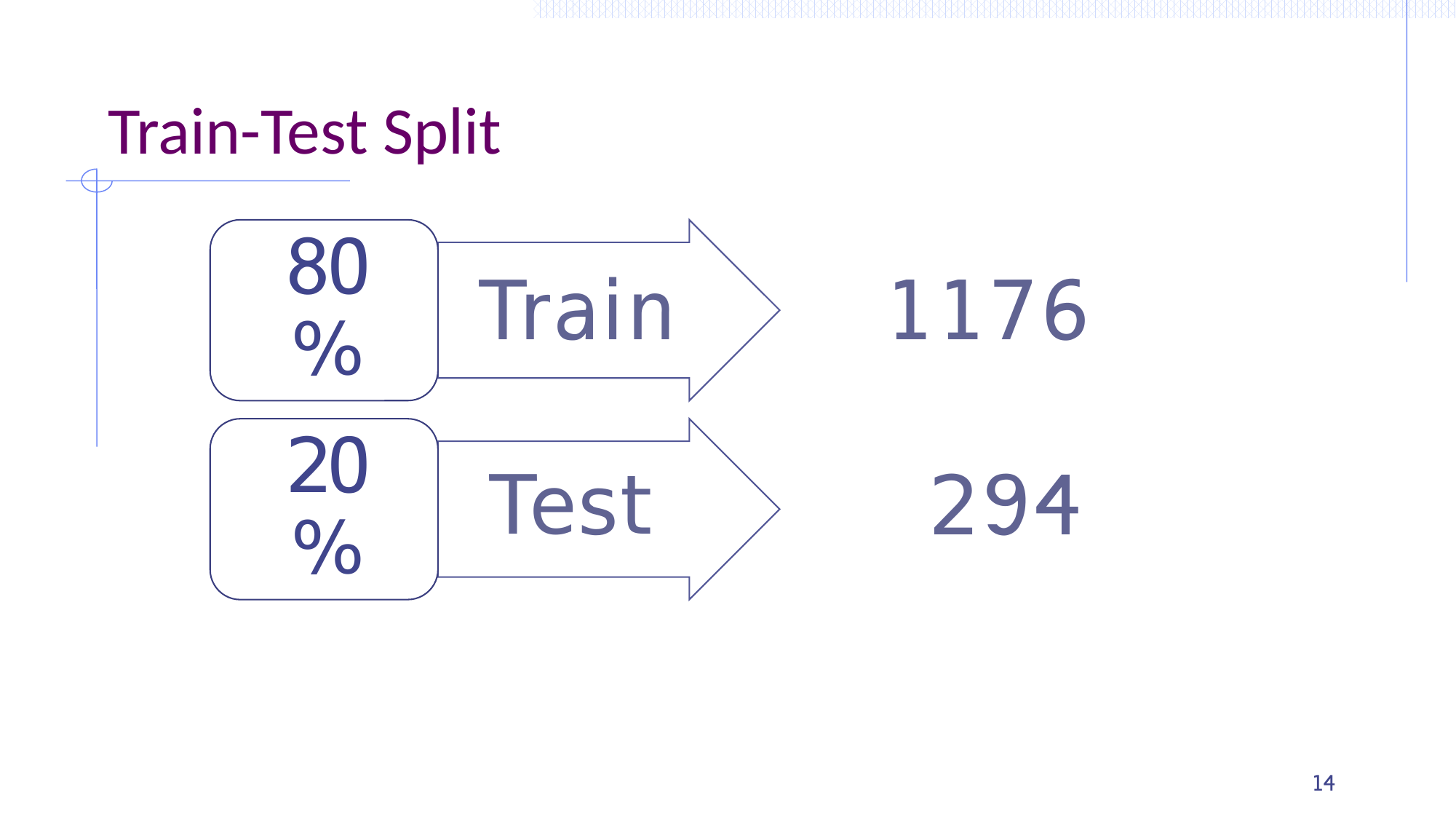

# Train-Test Split

80%

20%
Train
1176
Test
294
14